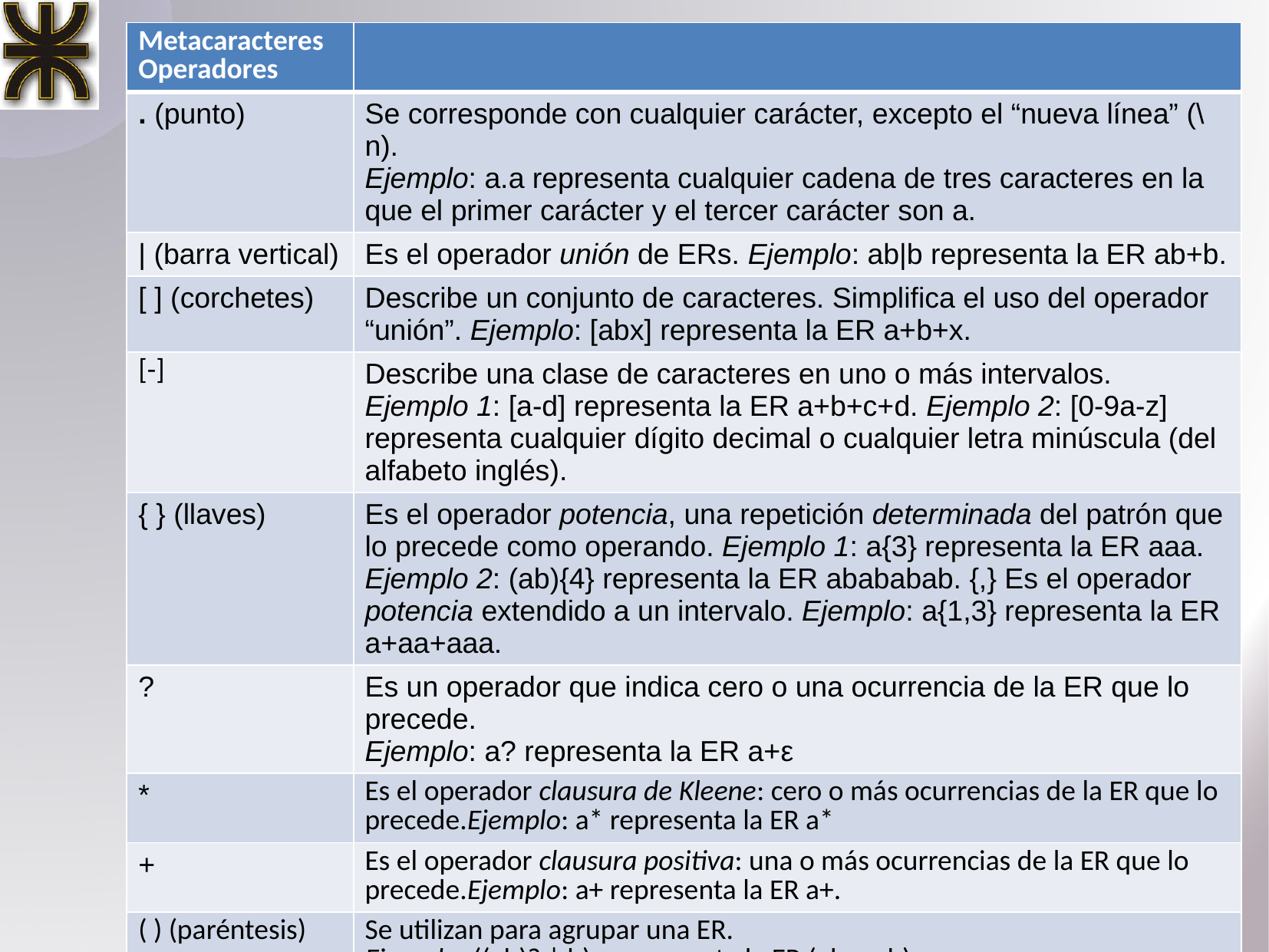

| Metacaracteres Operadores |  |
| --- | --- |
| . (punto) | Se corresponde con cualquier carácter, excepto el “nueva línea” (\n). Ejemplo: a.a representa cualquier cadena de tres caracteres en la que el primer carácter y el tercer carácter son a. |
| | (barra vertical) | Es el operador unión de ERs. Ejemplo: ab|b representa la ER ab+b. |
| [ ] (corchetes) | Describe un conjunto de caracteres. Simplifica el uso del operador “unión”. Ejemplo: [abx] representa la ER a+b+x. |
| [-] | Describe una clase de caracteres en uno o más intervalos. Ejemplo 1: [a-d] representa la ER a+b+c+d. Ejemplo 2: [0-9a-z] representa cualquier dígito decimal o cualquier letra minúscula (del alfabeto inglés). |
| { } (llaves) | Es el operador potencia, una repetición determinada del patrón que lo precede como operando. Ejemplo 1: a{3} representa la ER aaa. Ejemplo 2: (ab){4} representa la ER abababab. {,} Es el operador potencia extendido a un intervalo. Ejemplo: a{1,3} representa la ER a+aa+aaa. |
| ? | Es un operador que indica cero o una ocurrencia de la ER que lo precede. Ejemplo: a? representa la ER a+ε |
| \* | Es el operador clausura de Kleene: cero o más ocurrencias de la ER que lo precede.Ejemplo: a\* representa la ER a\* |
| + | Es el operador clausura positiva: una o más ocurrencias de la ER que lo precede.Ejemplo: a+ representa la ER a+. |
| ( ) (paréntesis) | Se utilizan para agrupar una ER. Ejemplo: ((ab)? | b)+ representa la ER (ab+ε+b)+. |